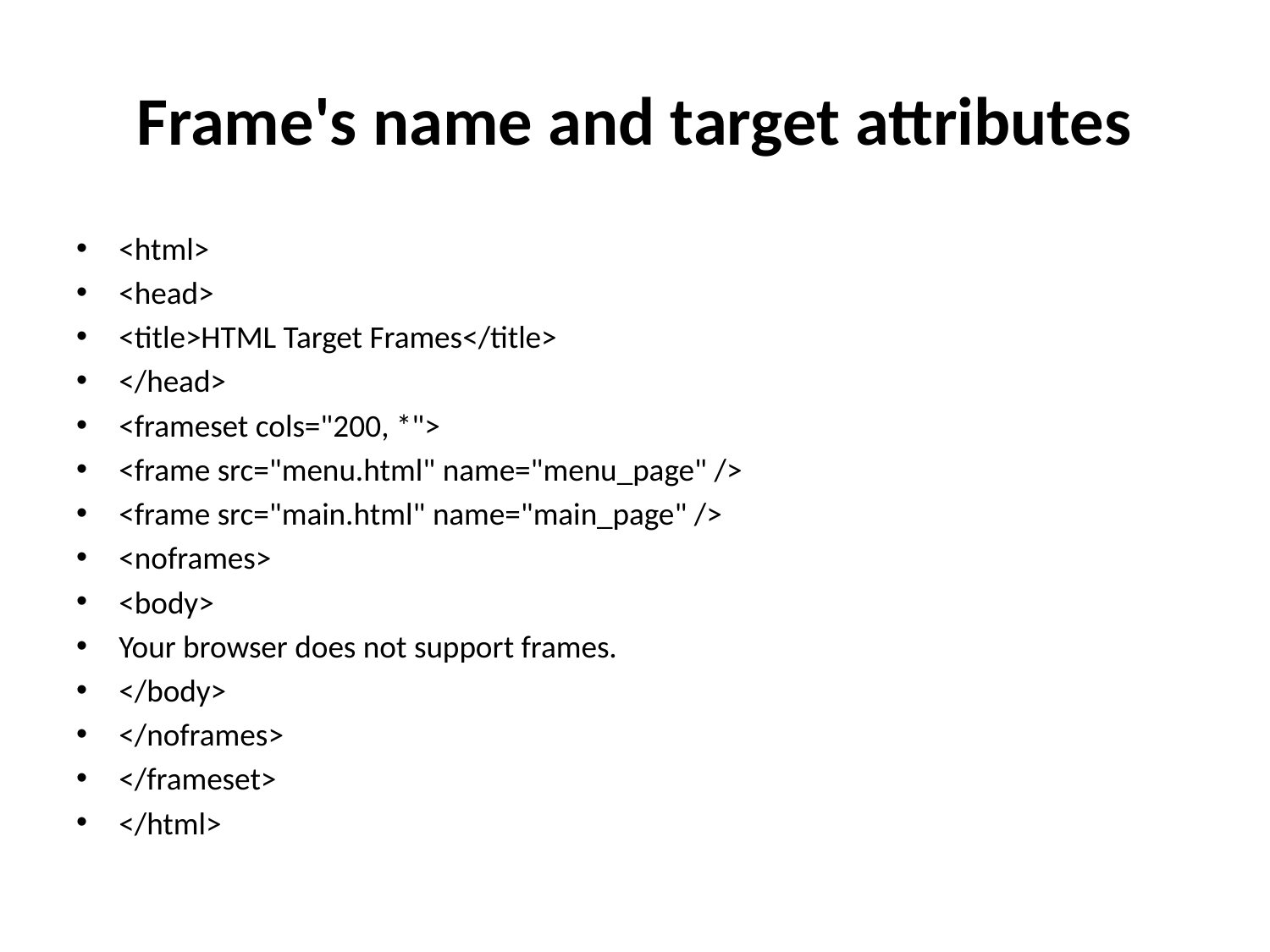

# Frame's name and target attributes
<html>
<head>
<title>HTML Target Frames</title>
</head>
<frameset cols="200, *">
<frame src="menu.html" name="menu_page" />
<frame src="main.html" name="main_page" />
<noframes>
<body>
Your browser does not support frames.
</body>
</noframes>
</frameset>
</html>